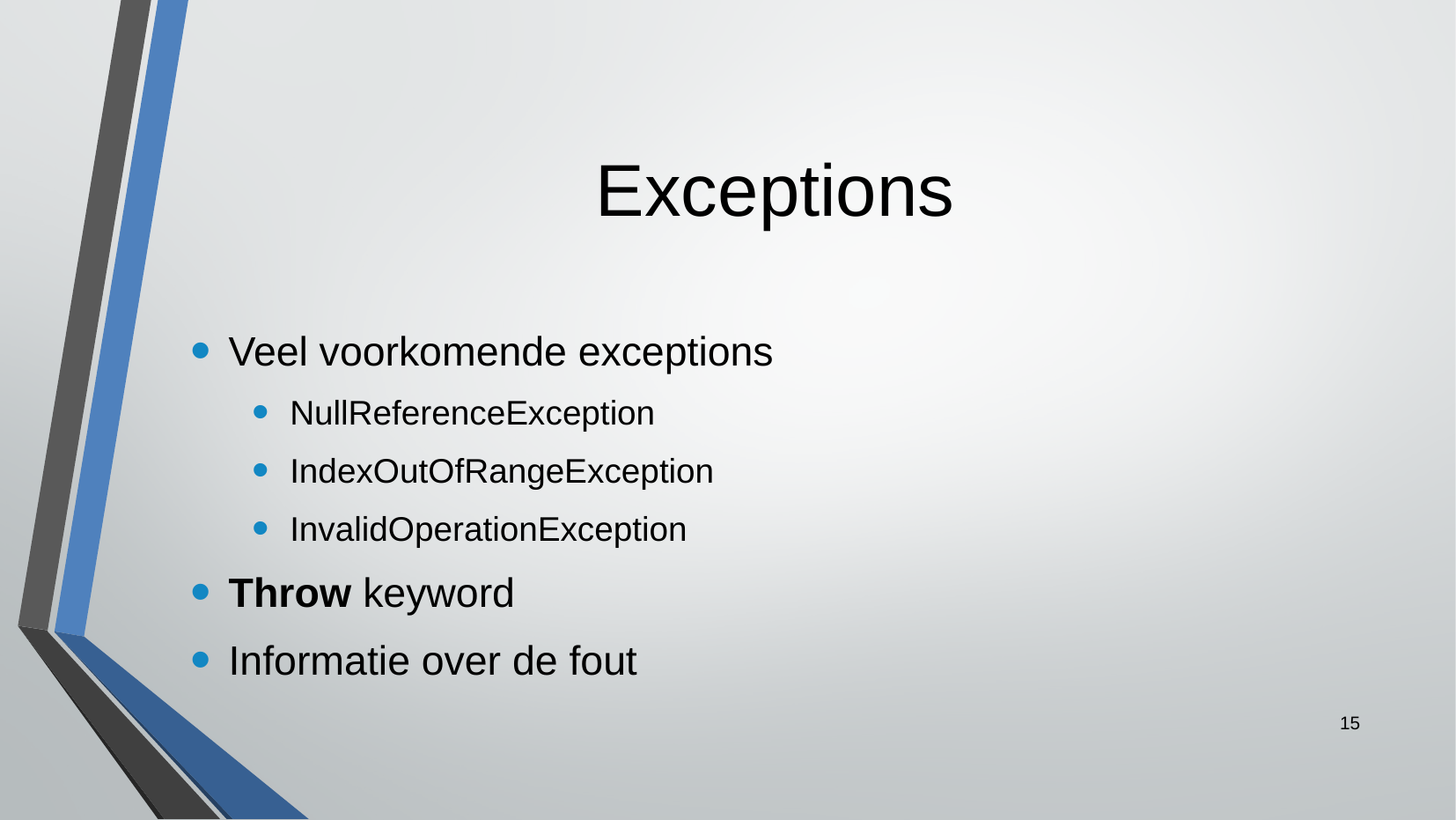

Exceptions
Veel voorkomende exceptions
NullReferenceException
IndexOutOfRangeException
InvalidOperationException
Throw keyword
Informatie over de fout

15